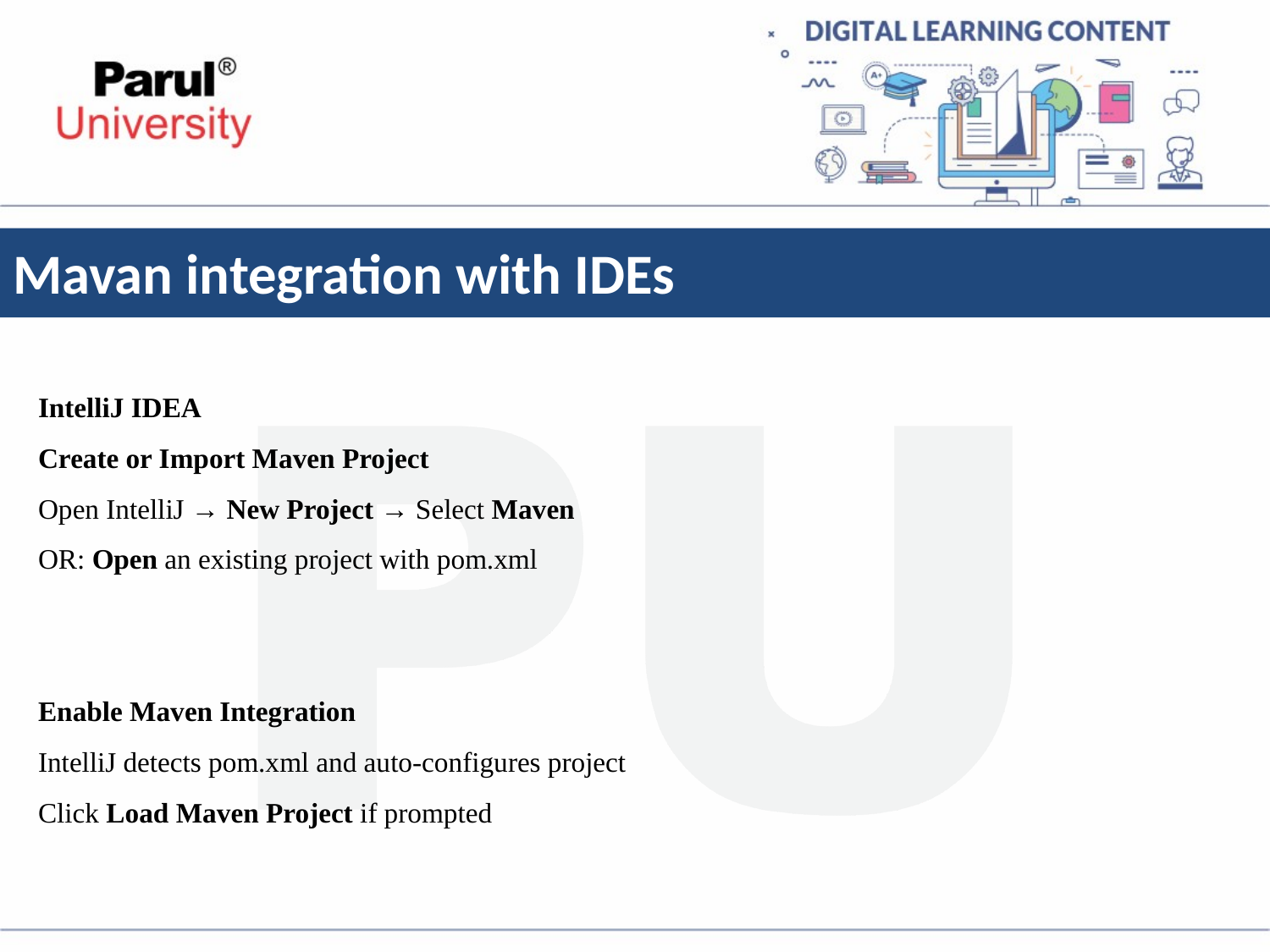

# Mavan integration with IDEs
IntelliJ IDEA
Create or Import Maven Project
Open IntelliJ → New Project → Select Maven
OR: Open an existing project with pom.xml

Enable Maven Integration
IntelliJ detects pom.xml and auto-configures project
Click Load Maven Project if prompted